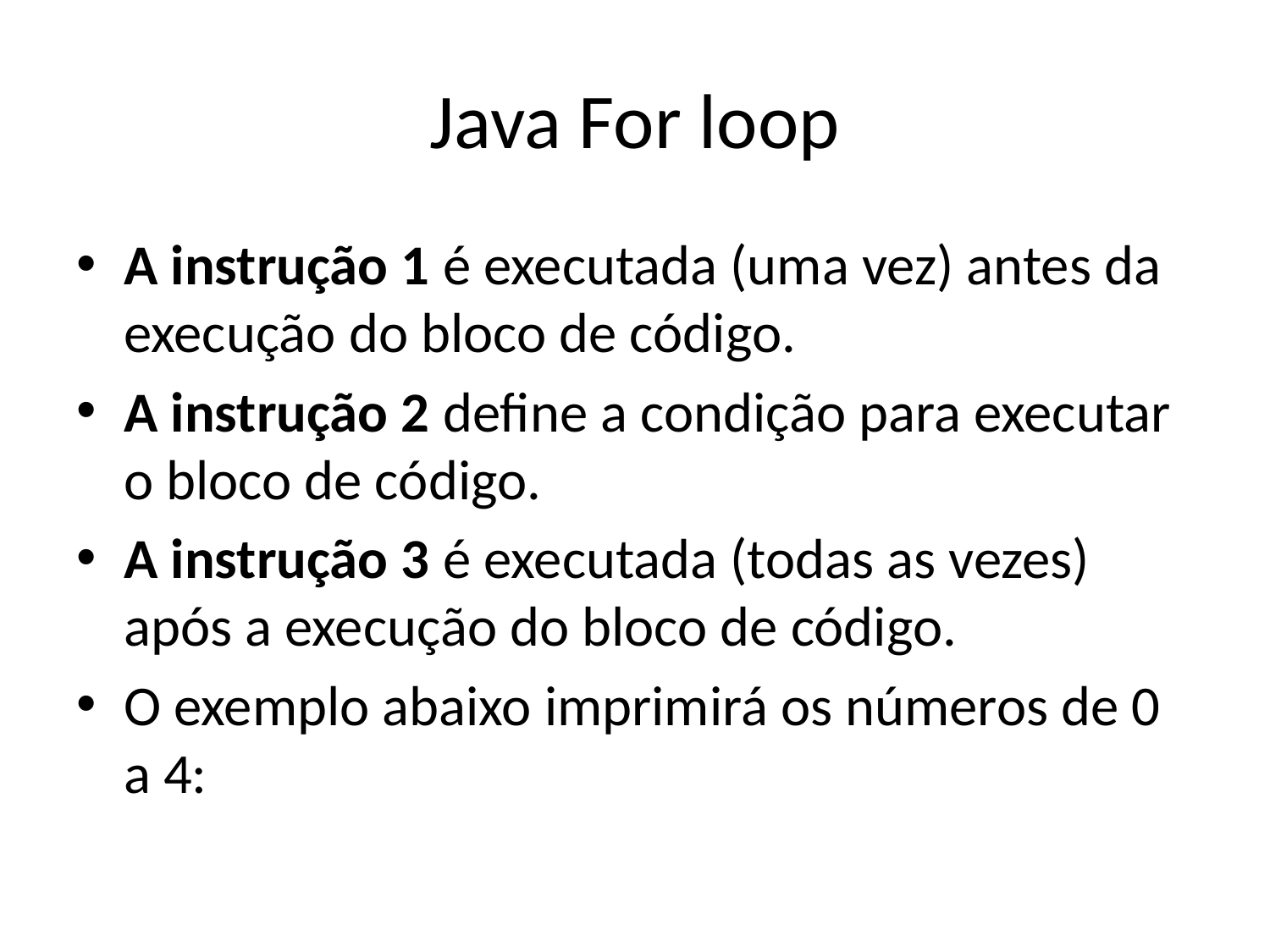

# Java For loop
A instrução 1 é executada (uma vez) antes da execução do bloco de código.
A instrução 2 define a condição para executar o bloco de código.
A instrução 3 é executada (todas as vezes) após a execução do bloco de código.
O exemplo abaixo imprimirá os números de 0 a 4: